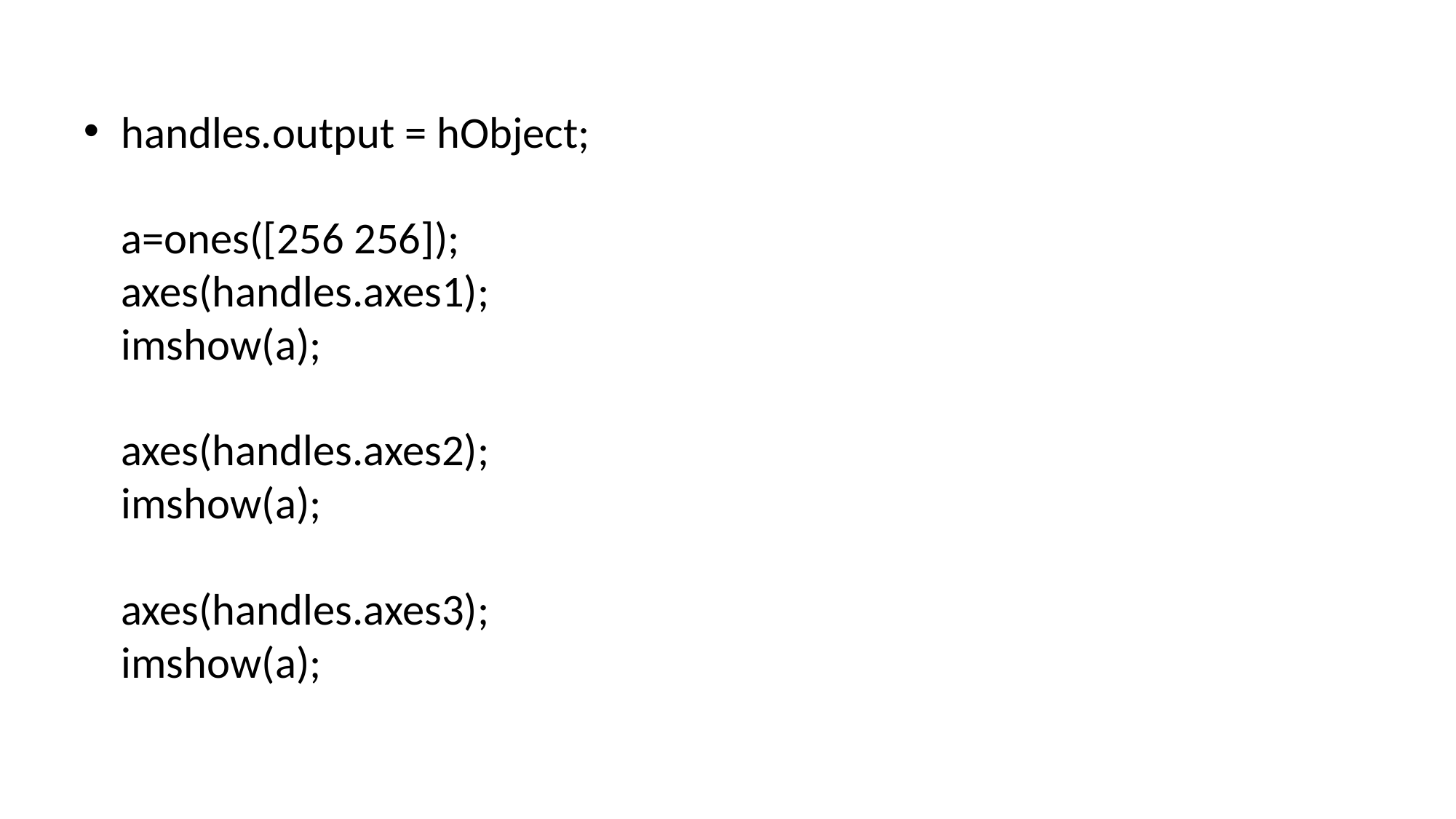

handles.output = hObject;
a=ones([256 256]);
axes(handles.axes1);
imshow(a);
axes(handles.axes2);
imshow(a);
axes(handles.axes3);
imshow(a);